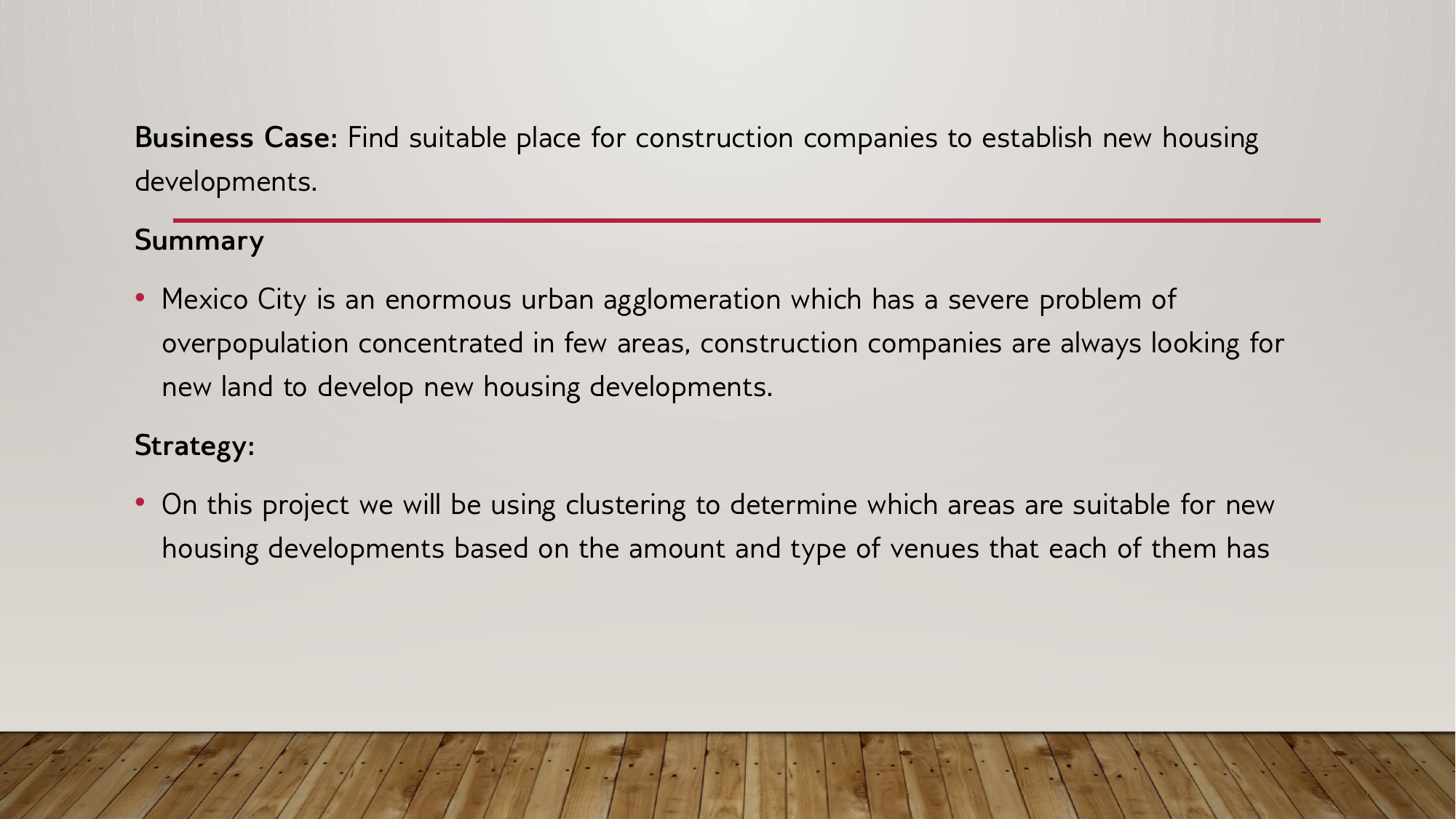

Business Case: Find suitable place for construction companies to establish new housing developments.
Summary
Mexico City is an enormous urban agglomeration which has a severe problem of overpopulation concentrated in few areas, construction companies are always looking for new land to develop new housing developments.
Strategy:
On this project we will be using clustering to determine which areas are suitable for new housing developments based on the amount and type of venues that each of them has